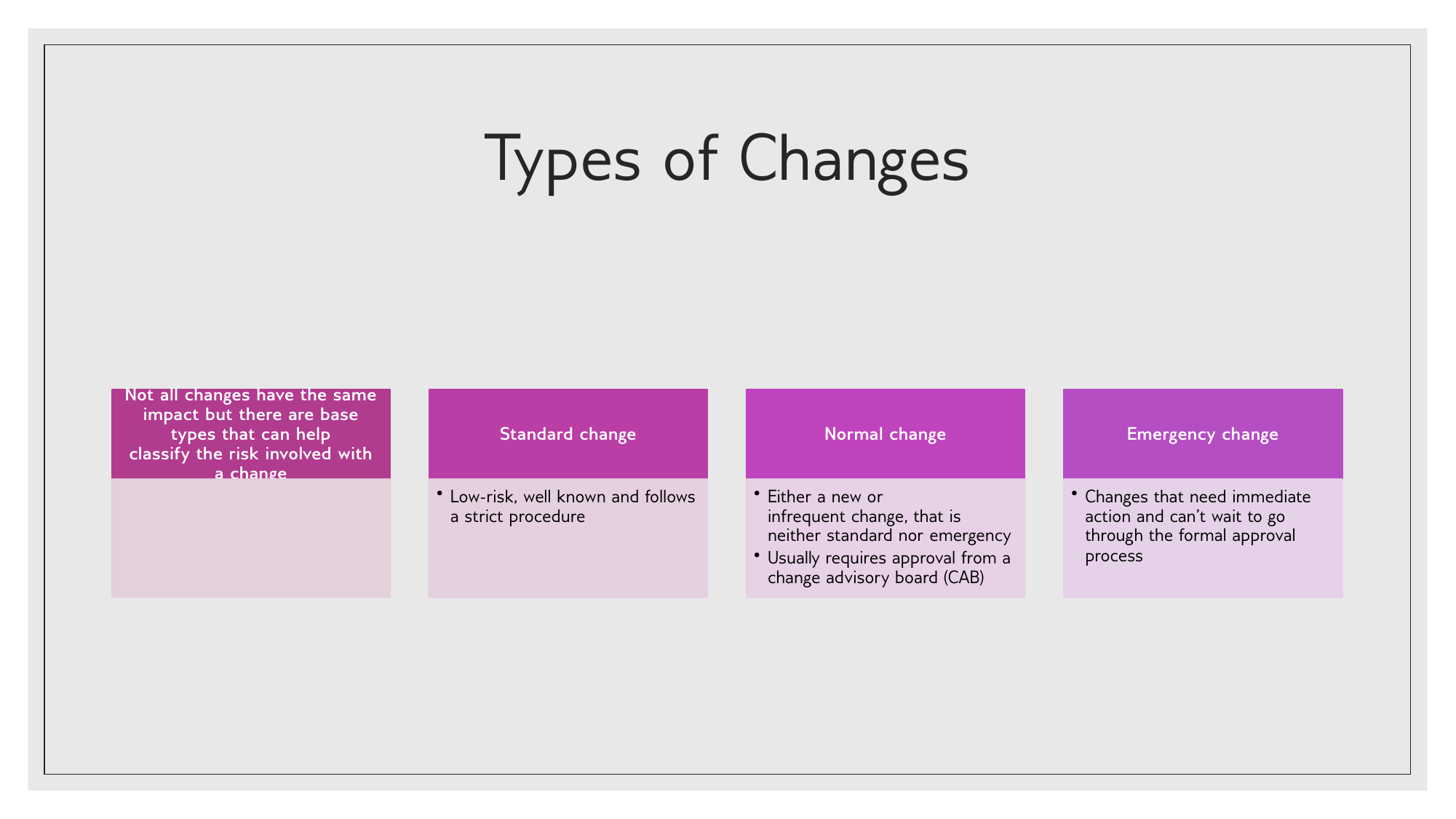

# Types of Changes
Not all changes have the same impact but there are base types that can help classify the risk involved with a change
Standard change
Low-risk, well known and follows a strict procedure
Normal change
Either a new or infrequent change, that is neither standard nor emergency
Usually requires approval from a change advisory board (CAB)
Emergency change
Changes that need immediate action and can’t wait to go through the formal approval process